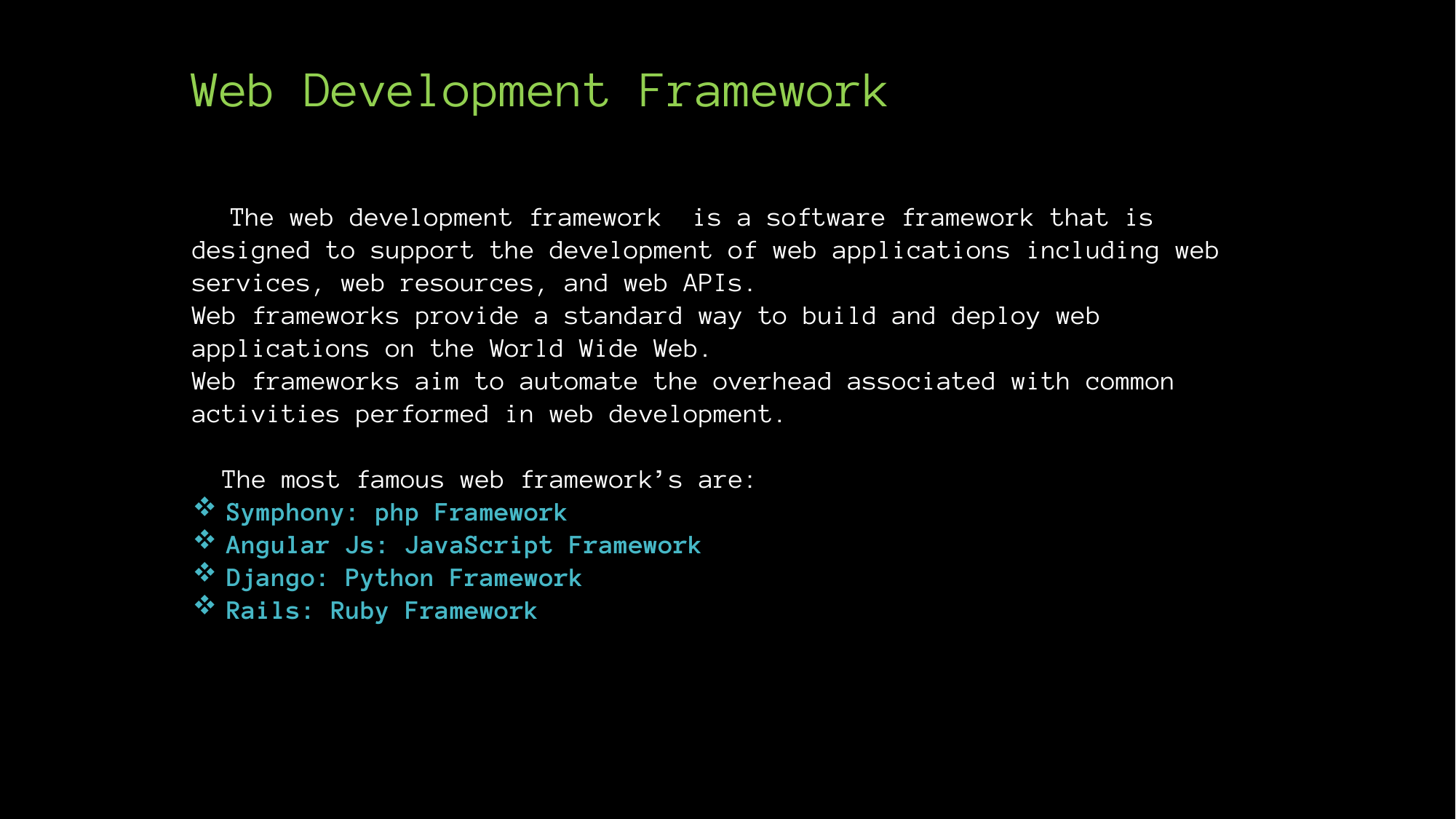

Web Development Framework
     The web development framework  is a software framework that is designed to support the development of web applications including web services, web resources, and web APIs.
Web frameworks provide a standard way to build and deploy web applications on the World Wide Web.
Web frameworks aim to automate the overhead associated with common activities performed in web development.

  The most famous web framework’s are:
Symphony: php Framework
Angular Js: JavaScript Framework
Django: Python Framework
Rails: Ruby Framework